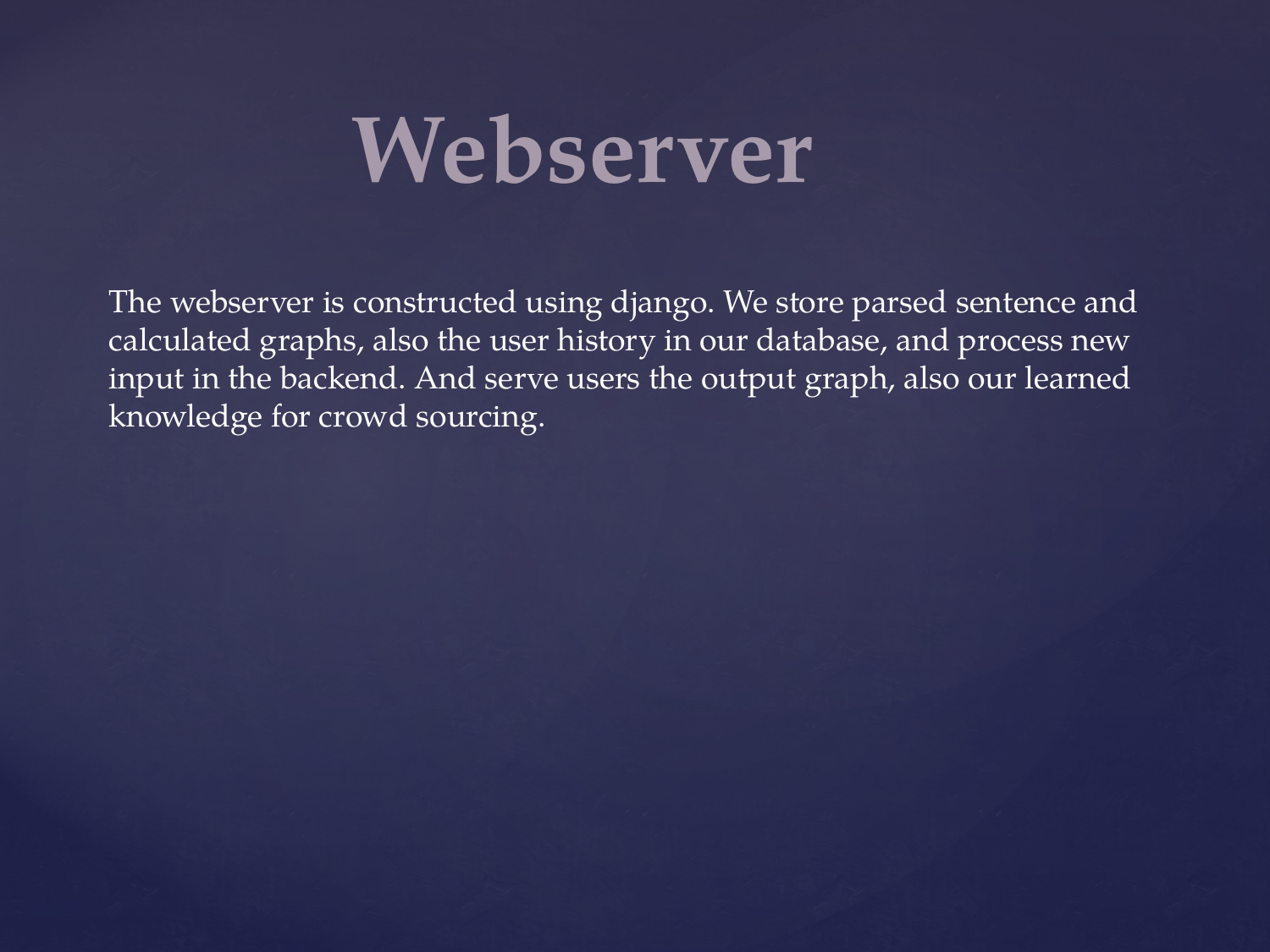

Webserver
The webserver is constructed using django. We store parsed sentence and
calculated graphs, also the user history in our database, and process new
input in the backend. And serve users the output graph, also our learned
knowledge for crowd sourcing.